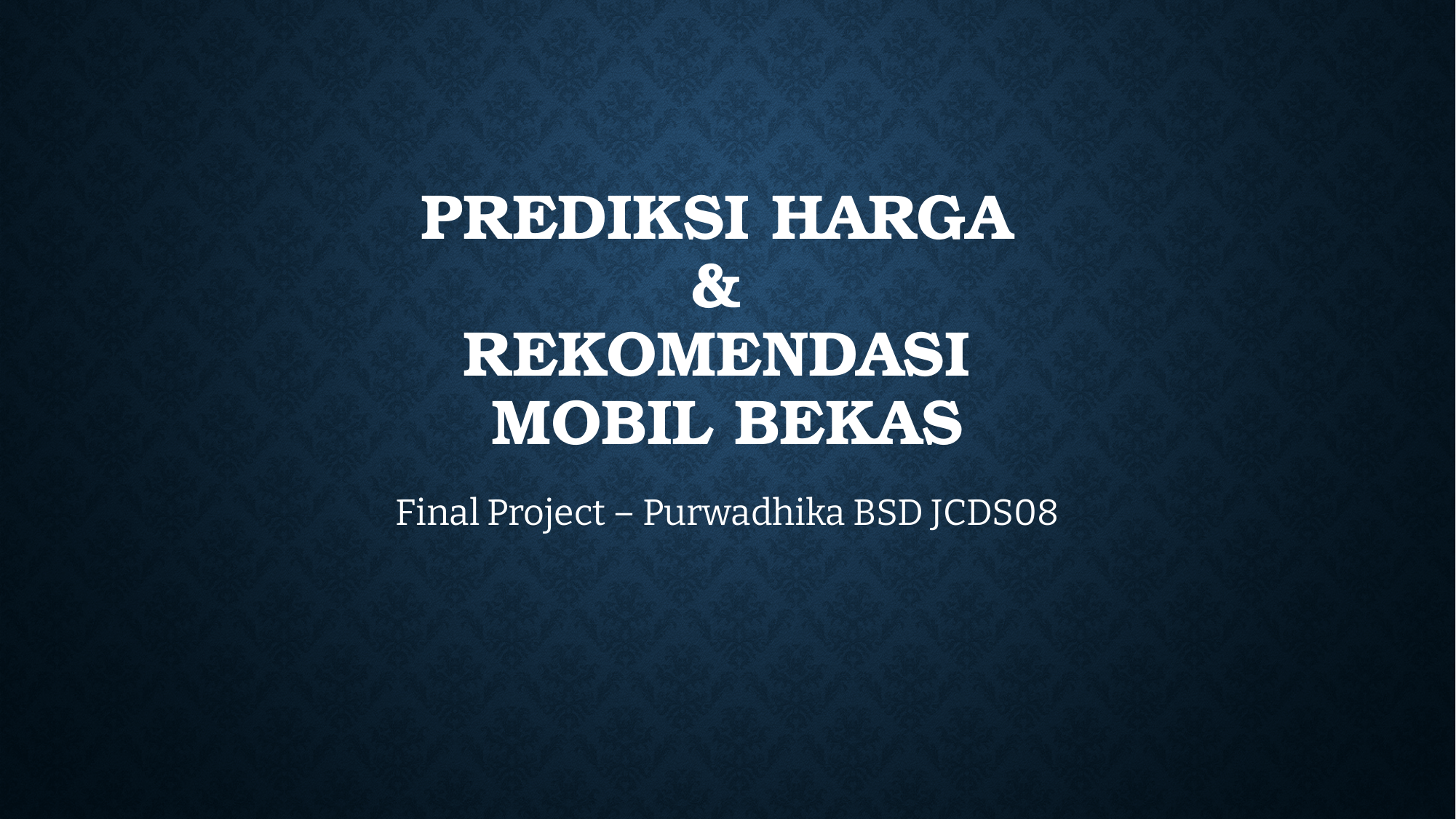

# Prediksi Harga & Rekomendasi mobil bekas
Final Project – Purwadhika BSD JCDS08